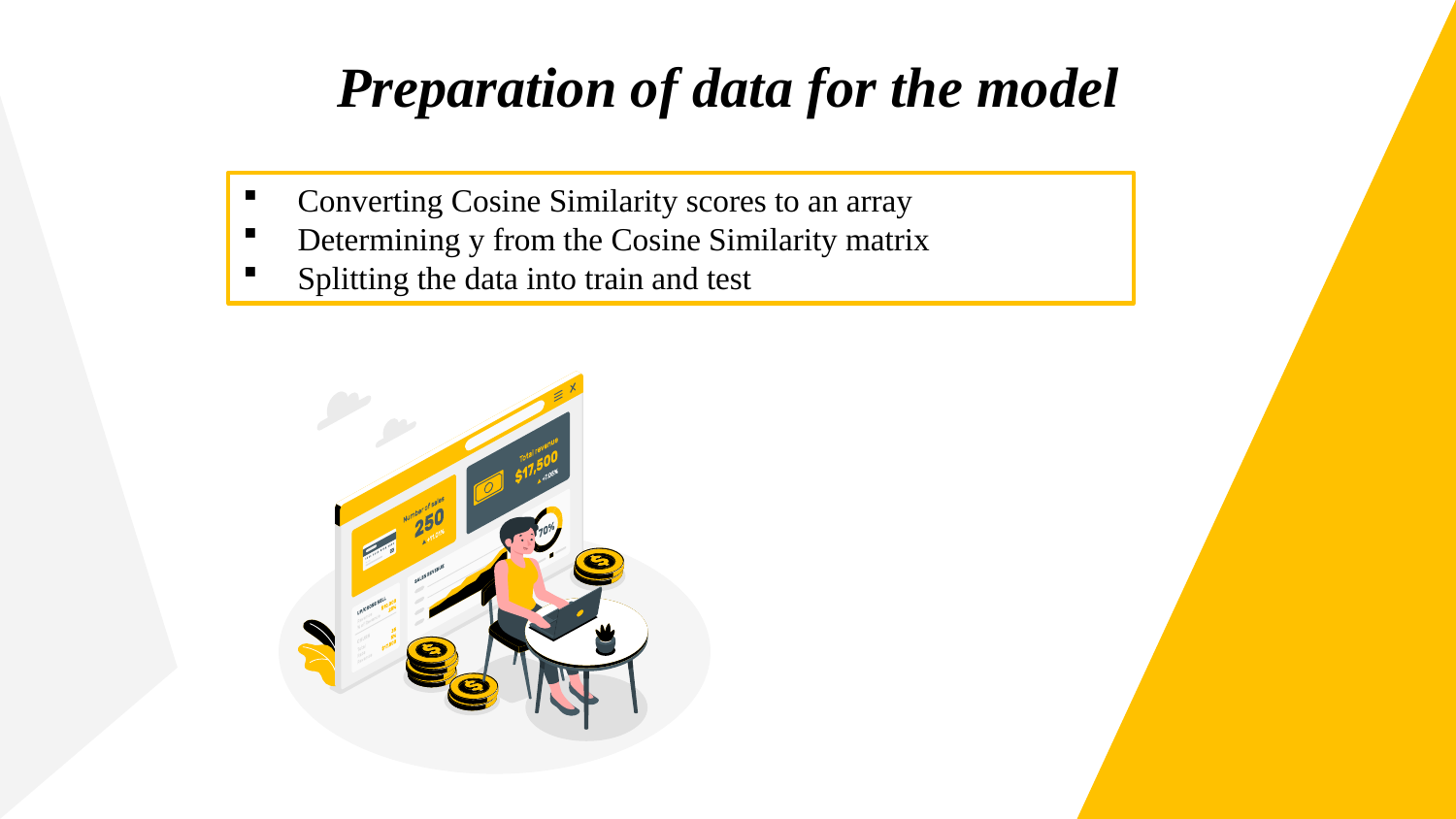

Preparation of data for the model
Converting Cosine Similarity scores to an array
Determining y from the Cosine Similarity matrix
Splitting the data into train and test